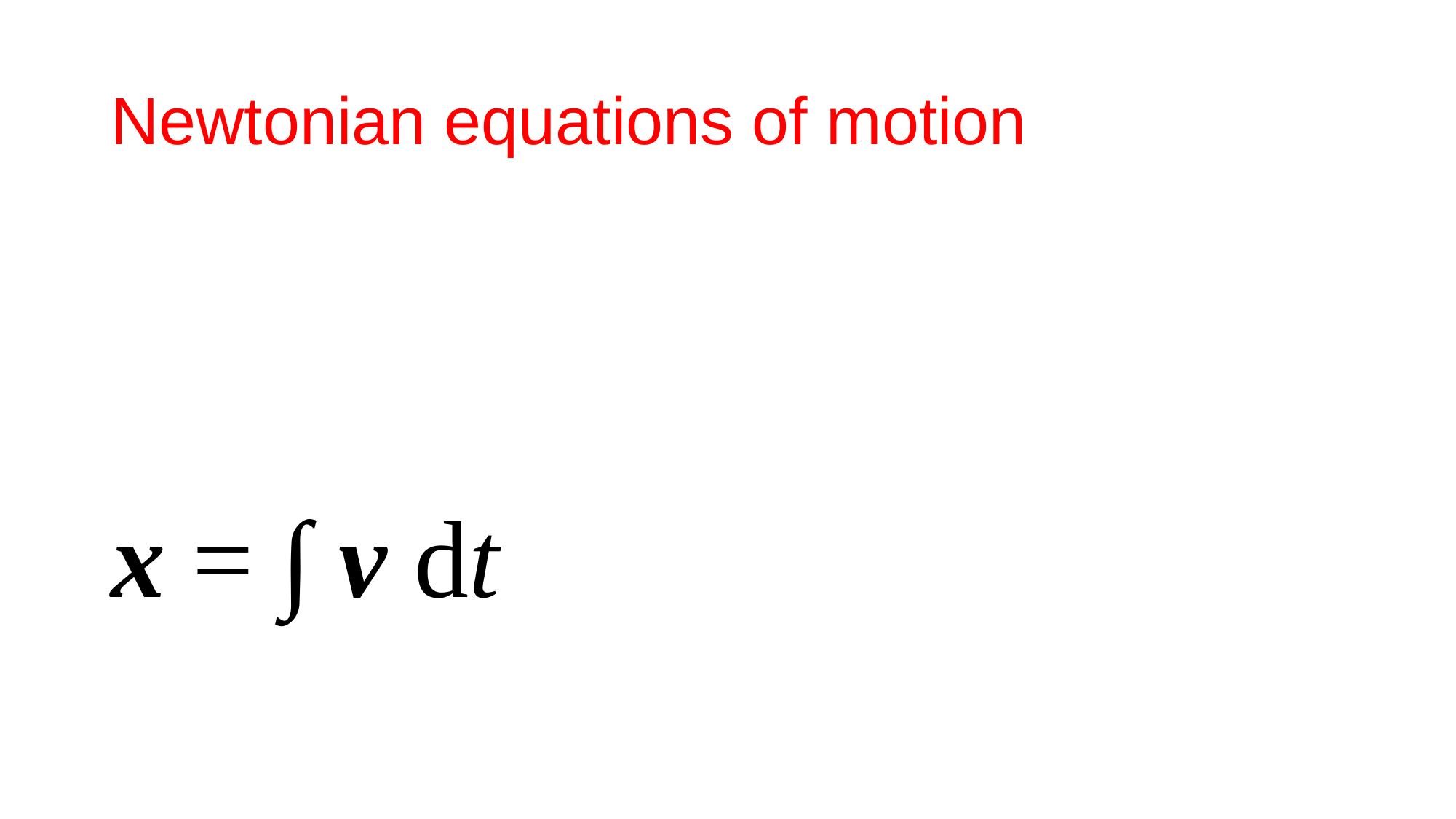

# Newtonian equations of motion

x = ∫ v dt